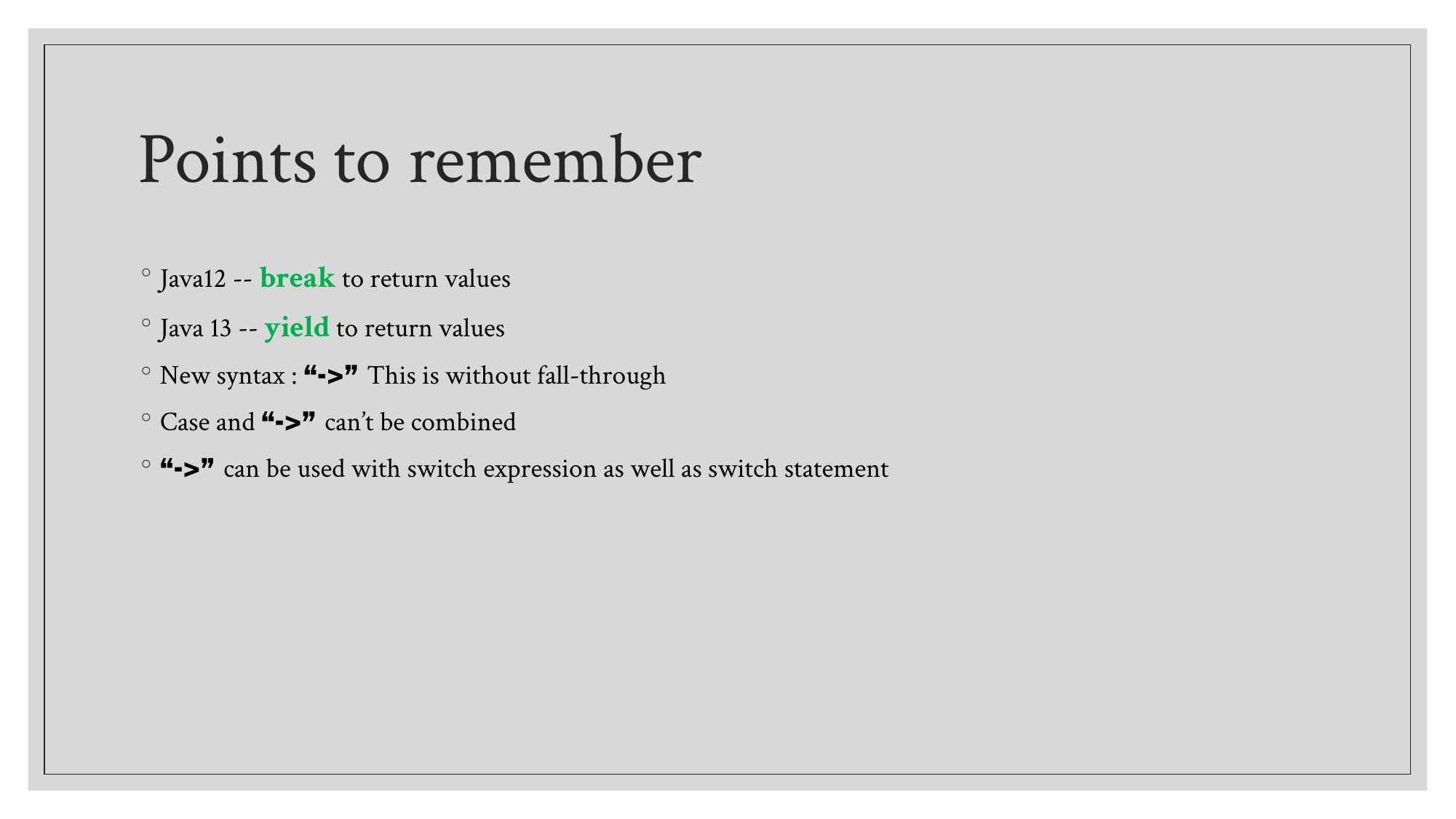

# Points to remember
Java12 -- break to return values
Java 13 -- yield to return values
New syntax : “->” This is without fall-through
Case and “->” can’t be combined
“->” can be used with switch expression as well as switch statement